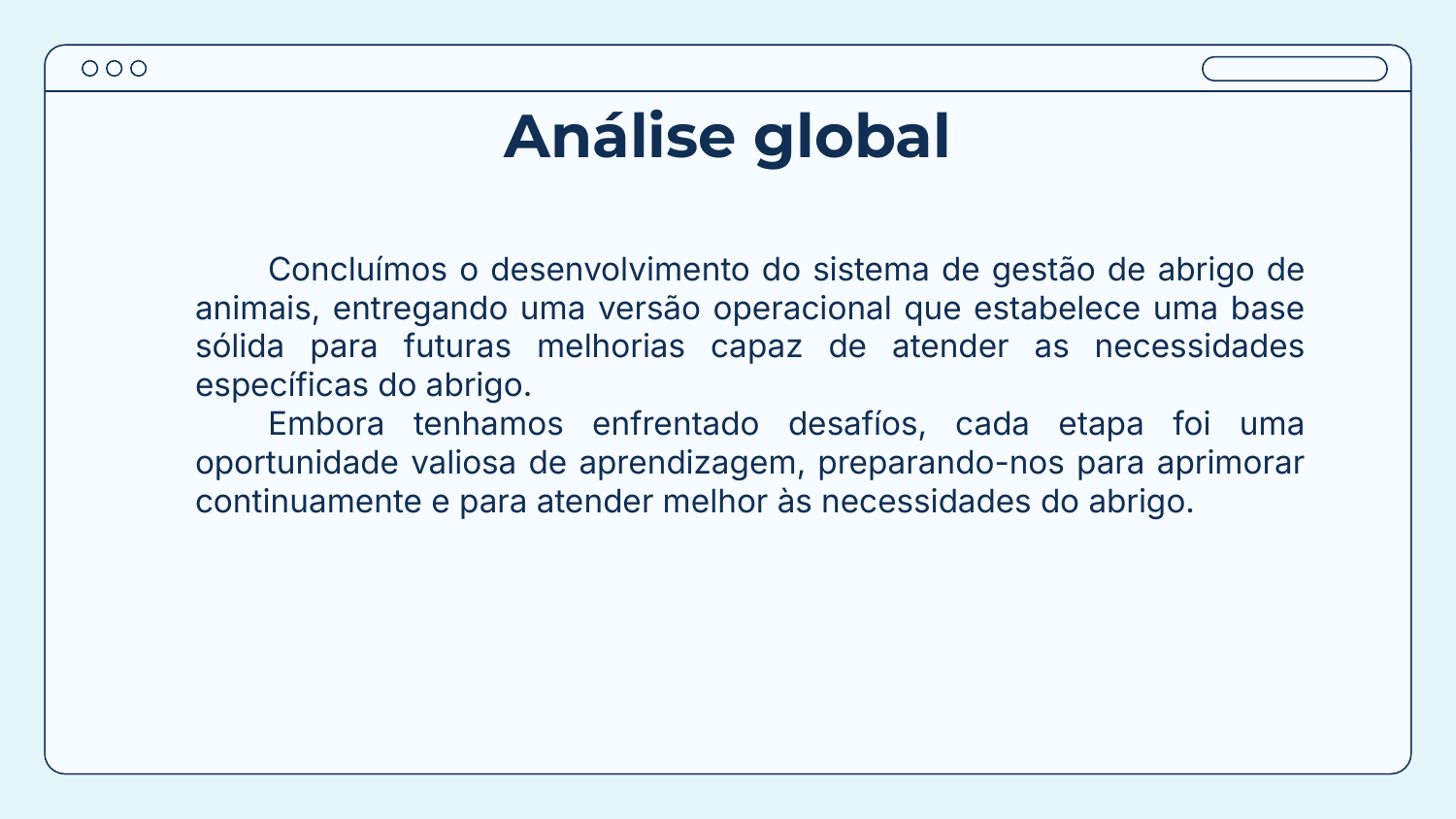

# Análise global
Concluímos o desenvolvimento do sistema de gestão de abrigo de animais, entregando uma versão operacional que estabelece uma base sólida para futuras melhorias capaz de atender as necessidades específicas do abrigo.
Embora tenhamos enfrentado desafíos, cada etapa foi uma oportunidade valiosa de aprendizagem, preparando-nos para aprimorar continuamente e para atender melhor às necessidades do abrigo.